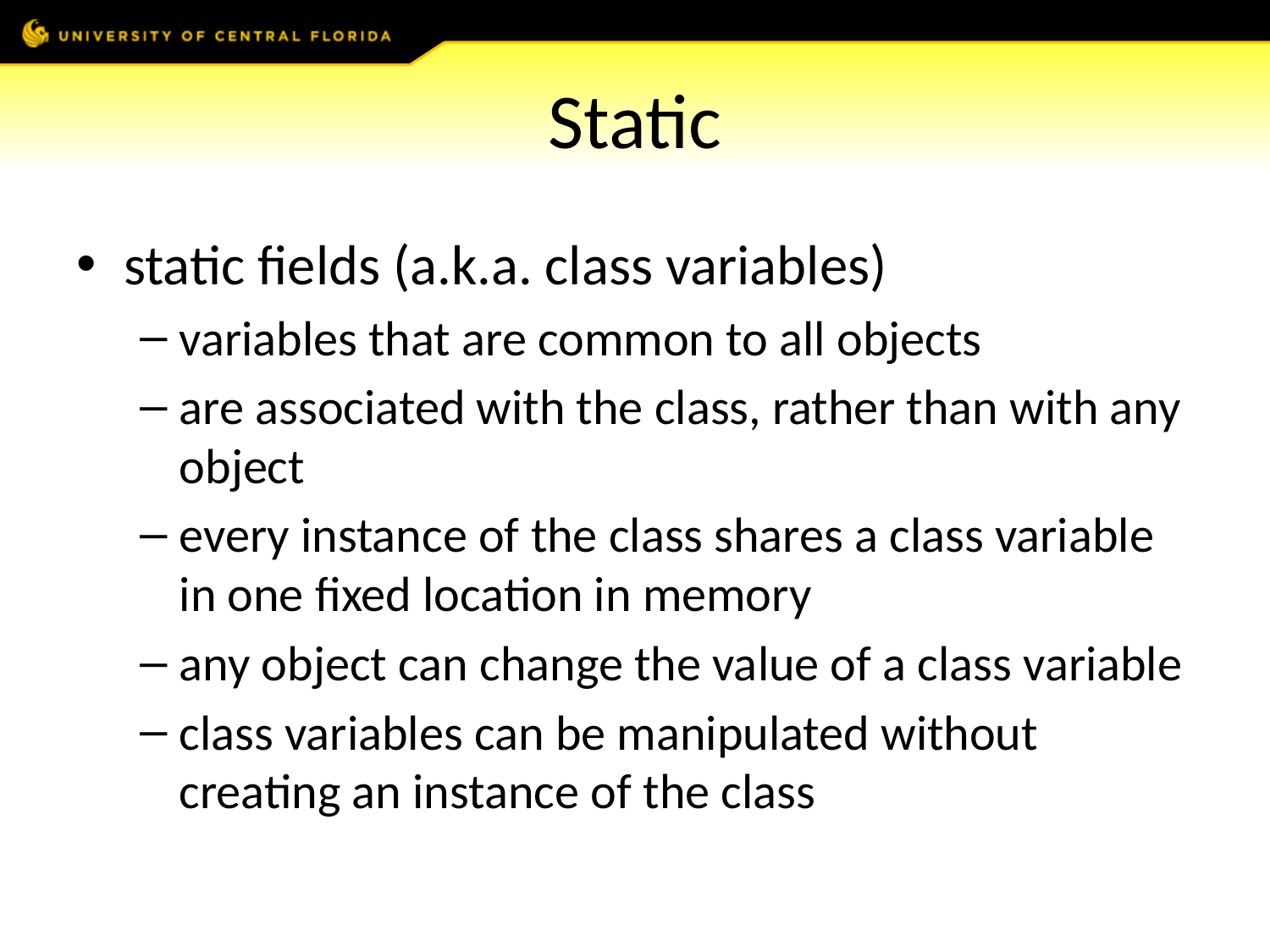

# Static
static fields (a.k.a. class variables)
variables that are common to all objects
are associated with the class, rather than with any object
every instance of the class shares a class variable in one fixed location in memory
any object can change the value of a class variable
class variables can be manipulated without creating an instance of the class